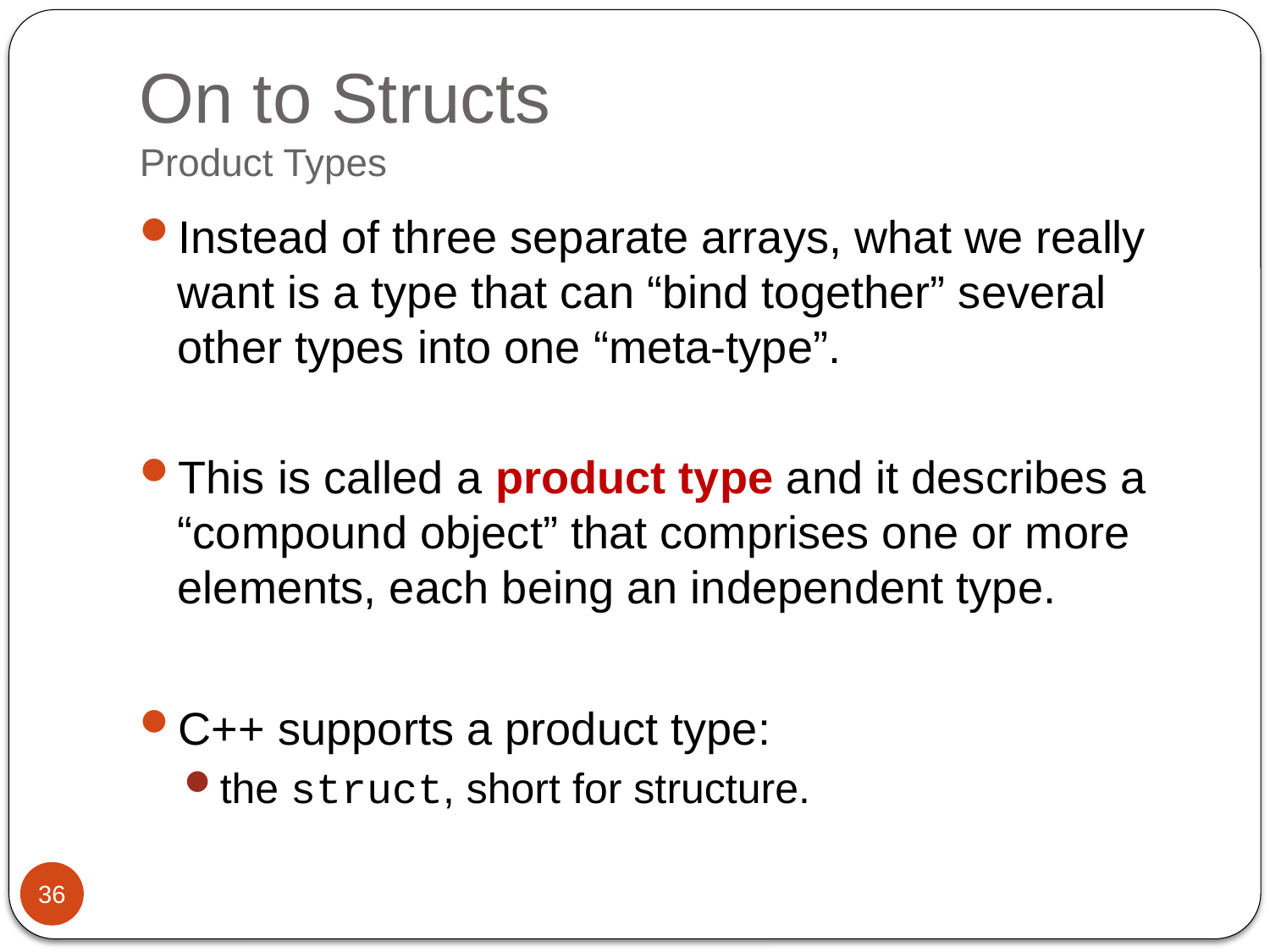

# On to Structs Product Types
Instead of three separate arrays, what we really want is a type that can “bind together” several other types into one “meta-type”.

This is called a product type and it describes a “compound object” that comprises one or more elements, each being an independent type.

C++ supports a product type:
the struct, short for structure.
36